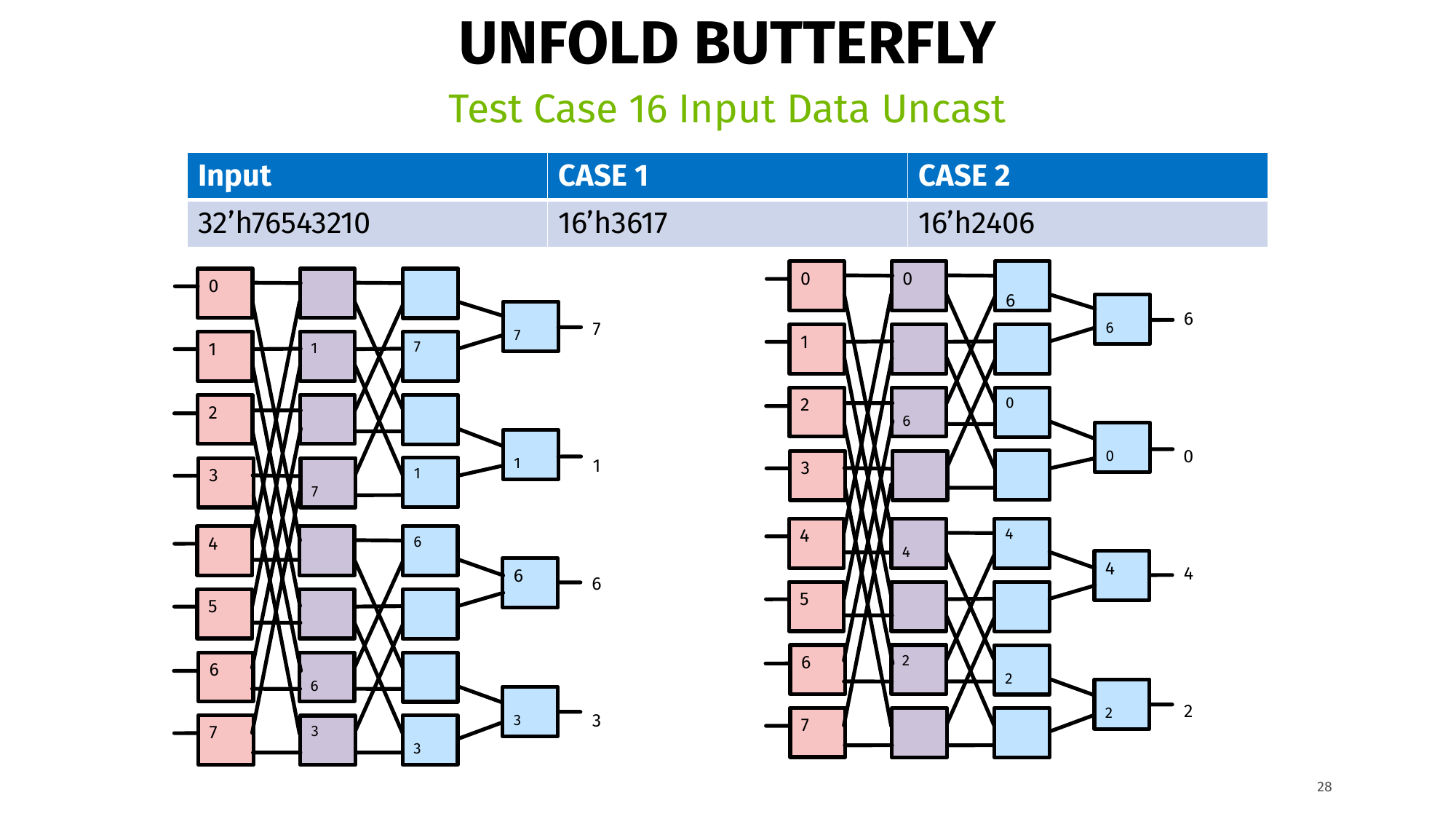

# UNFOLD BUTTERFLY
Test Case 16 Input Data Uncast
| Input | CASE 1 | CASE 2 |
| --- | --- | --- |
| 32’h76543210 | 16’h3617 | 16’h2406 |
0
0

0
0
4

6

0
2

6

6

0

4

2

1

1

2
2

6

0

c
e

0

3
3

4
4

4

4

4
1
3

5
5

6
6
2

2

d
f

2

7
b
f

7

0
0

0
4

0
2

7

7

1

6

3

1

7

1
1

2
2

c
e

1

1

3
3

7

4
4

6

6
1
3

5
5

6
6

6

d
f

3

7
b
f

3
7
3